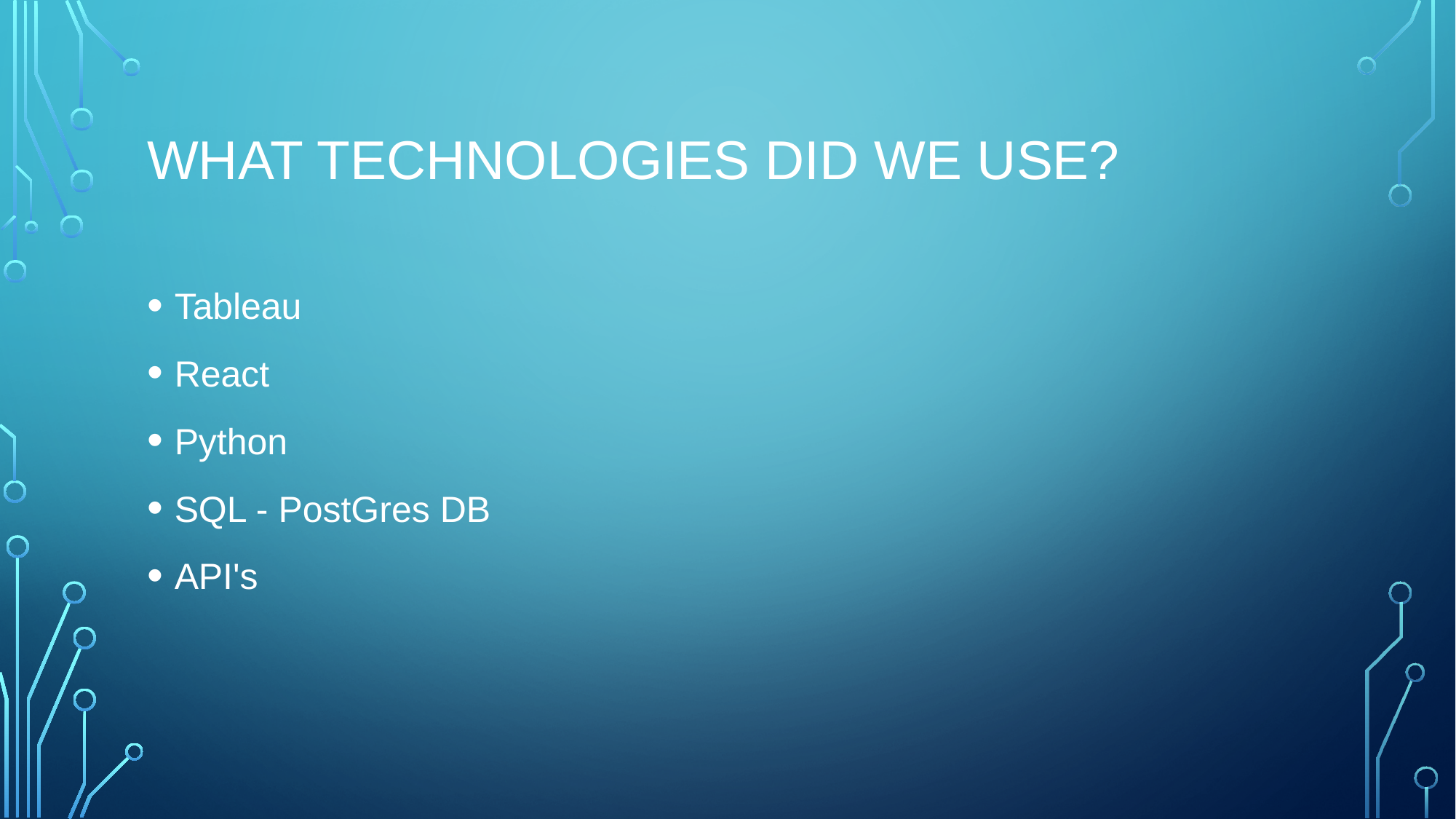

# What Technologies did we use?
Tableau
React
Python
SQL - PostGres DB
API's